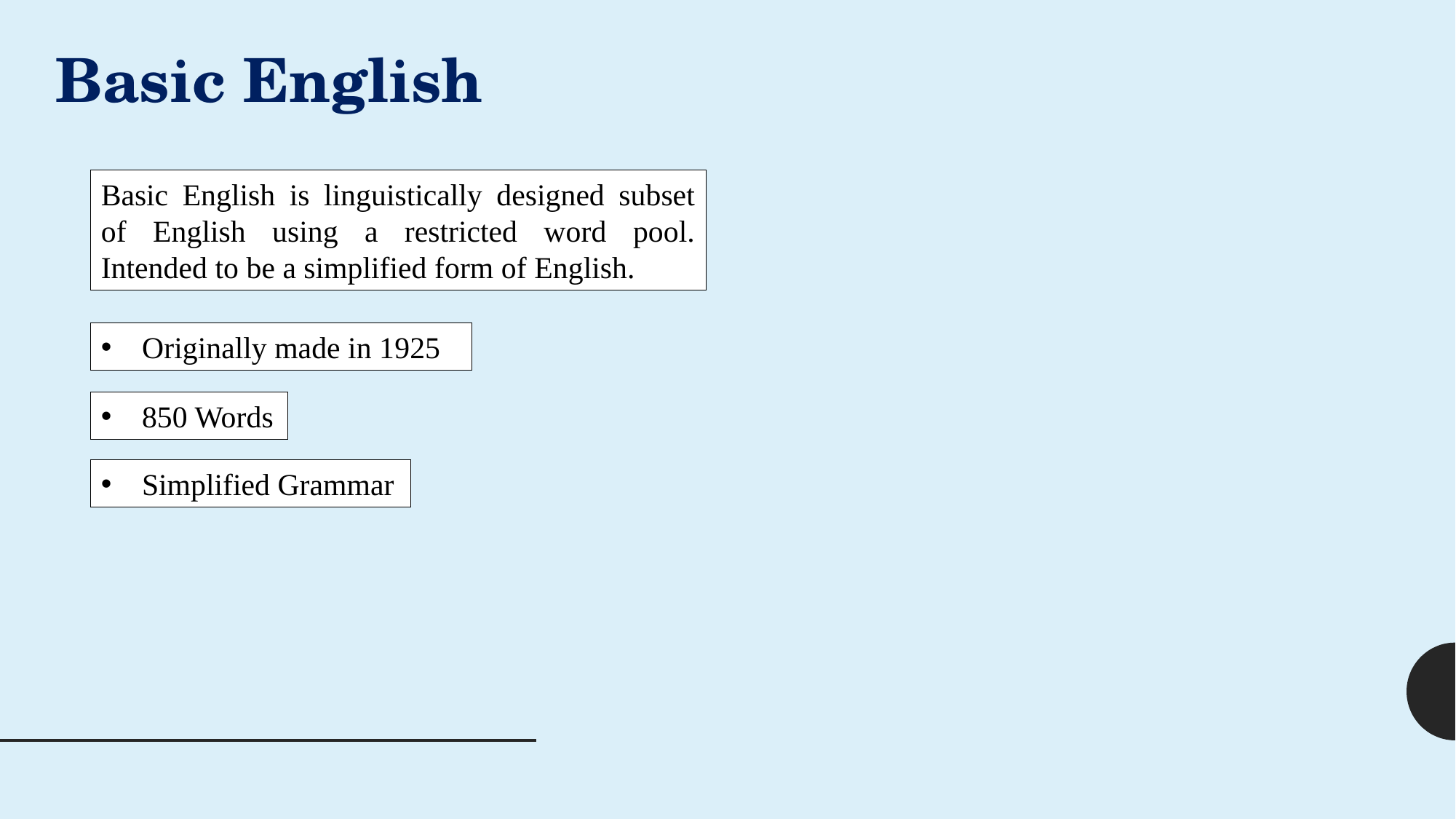

Basic English
Basic English is linguistically designed subset of English using a restricted word pool. Intended to be a simplified form of English.
Originally made in 1925
850 Words
Simplified Grammar